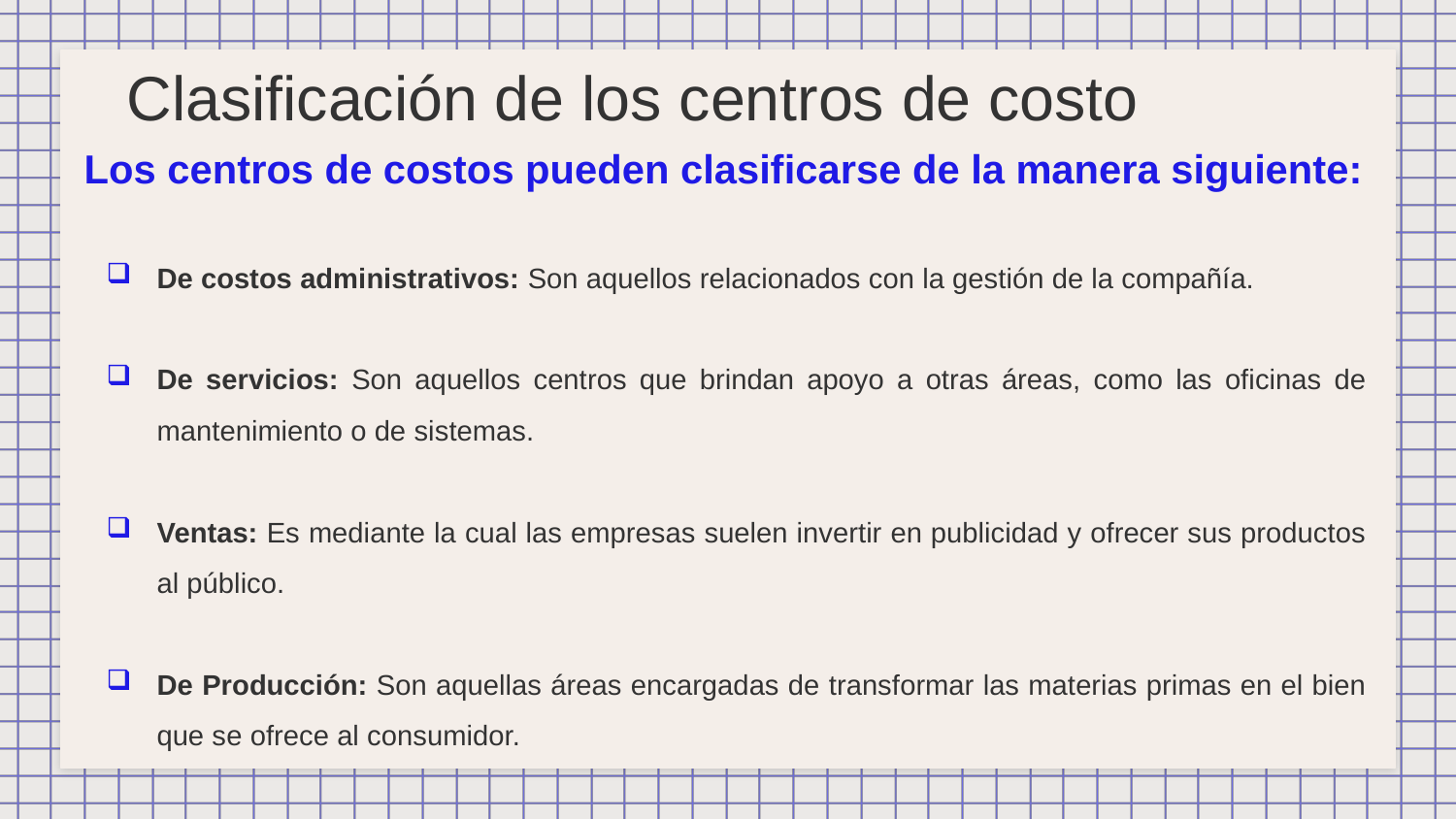

# Clasificación de los centros de costo
Los centros de costos pueden clasificarse de la manera siguiente:

De costos administrativos: Son aquellos relacionados con la gestión de la compañía.

De servicios: Son aquellos centros que brindan apoyo a otras áreas, como las oficinas de mantenimiento o de sistemas.

Ventas: Es mediante la cual las empresas suelen invertir en publicidad y ofrecer sus productos al público.

De Producción: Son aquellas áreas encargadas de transformar las materias primas en el bien que se ofrece al consumidor.